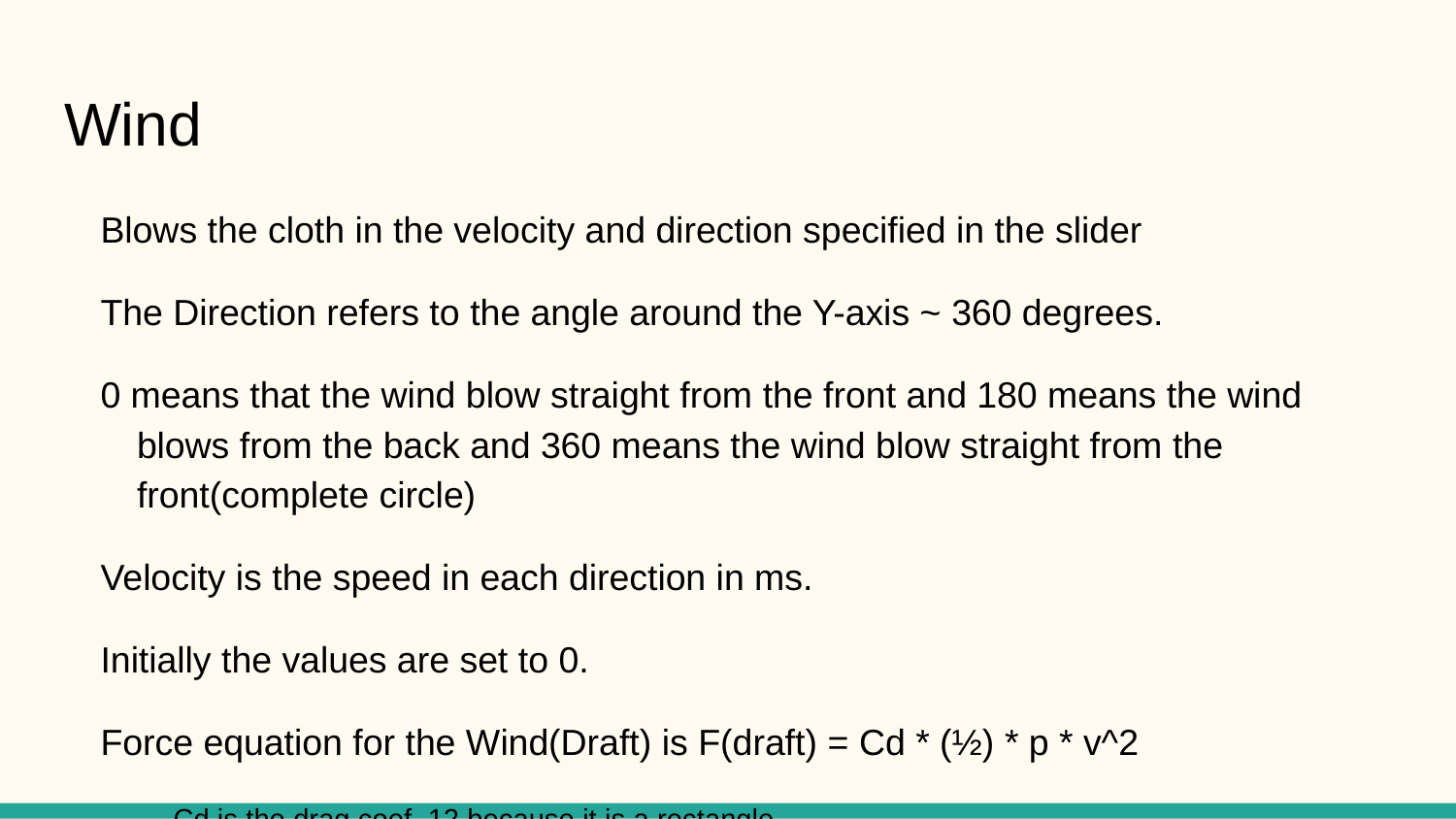

# Wind
Blows the cloth in the velocity and direction specified in the slider
The Direction refers to the angle around the Y-axis ~ 360 degrees.
0 means that the wind blow straight from the front and 180 means the wind blows from the back and 360 means the wind blow straight from the front(complete circle)
Velocity is the speed in each direction in ms.
Initially the values are set to 0.
Force equation for the Wind(Draft) is F(draft) = Cd * (½) * p * v^2
Cd is the drag coef .12 because it is a rectangle
P is the constant density of air